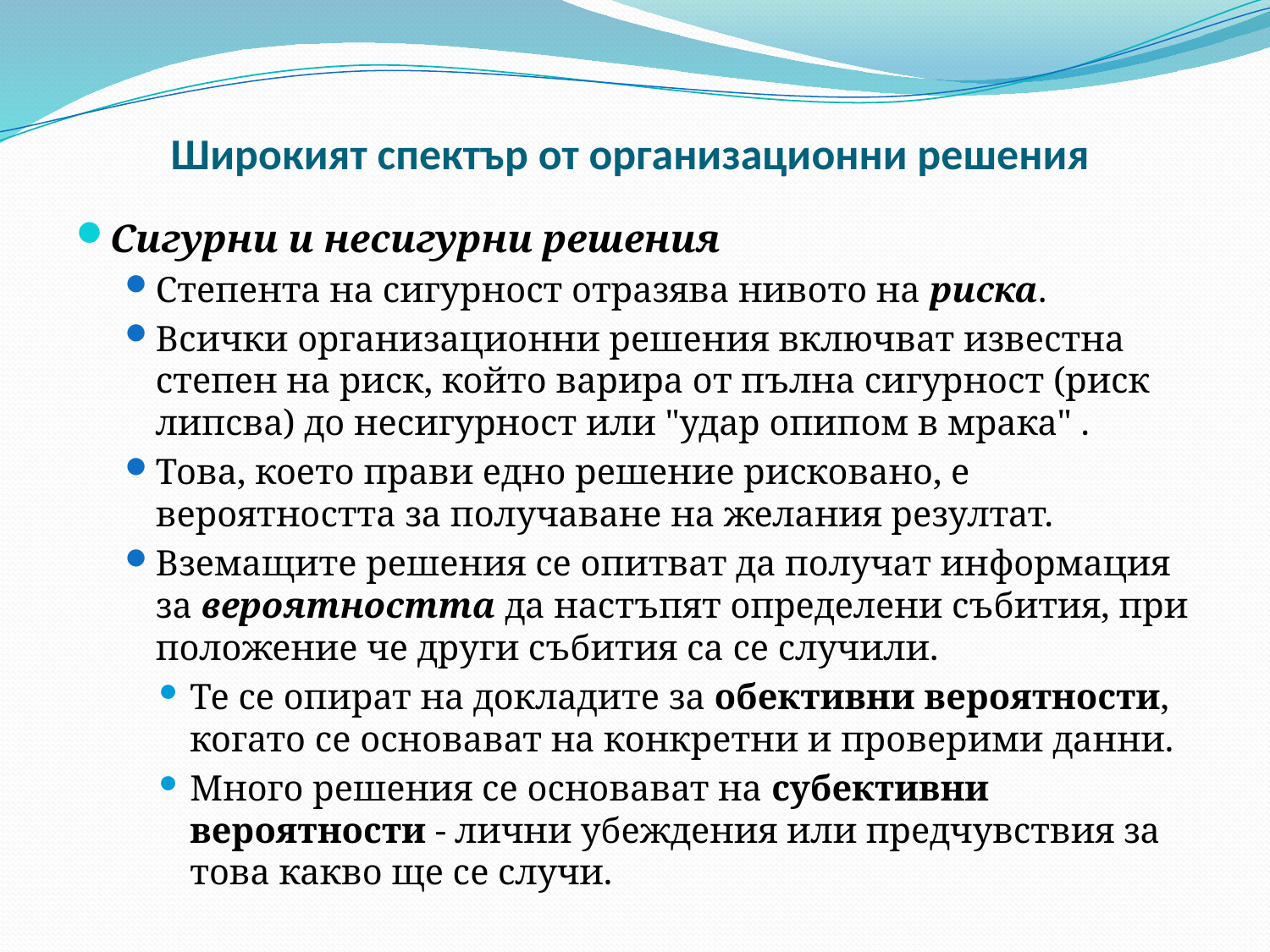

Широкият спектър от организационни решения
Сигурни и несигурни решения
Степента на сигурност отразява нивото на риска.
Всички организационни решения включват известна степен на риск, който варира от пълна сигурност (риск липсва) до несигурност или "удар опипом в мрака" .
Това, което прави едно решение рисковано, е вероятността за получаване на желания резултат.
Вземащите решения се опитват да получат информация за вероятността да настъпят определени събития, при положение че други събития са се случили.
Те се опират на докладите за обективни вероятности, когато се основават на конкретни и проверими данни.
Много решения се основават на субективни вероятности - лични убеждения или предчувствия за това какво ще се случи.